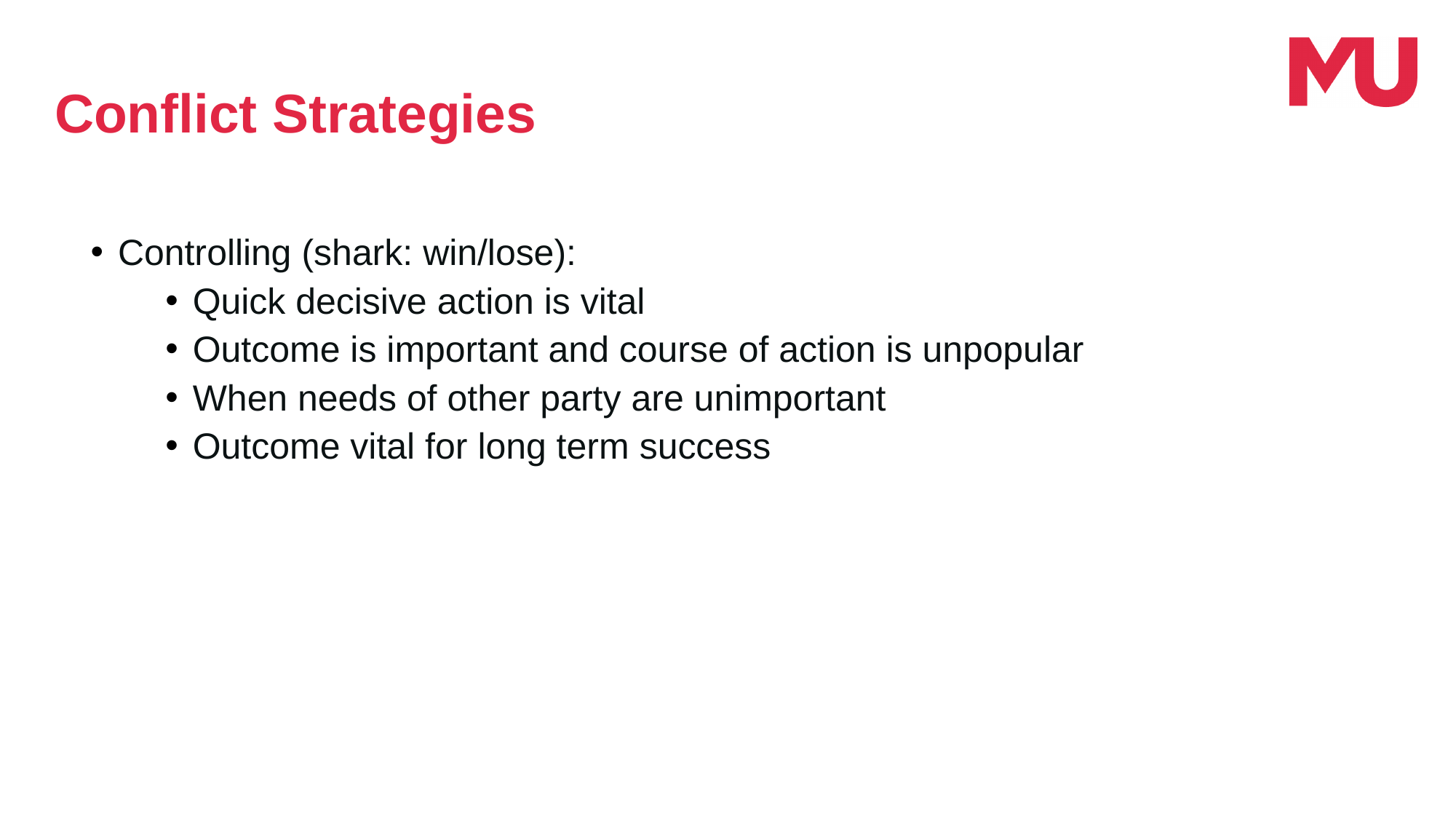

Conflict Strategies
Controlling (shark: win/lose):
Quick decisive action is vital
Outcome is important and course of action is unpopular
When needs of other party are unimportant
Outcome vital for long term success